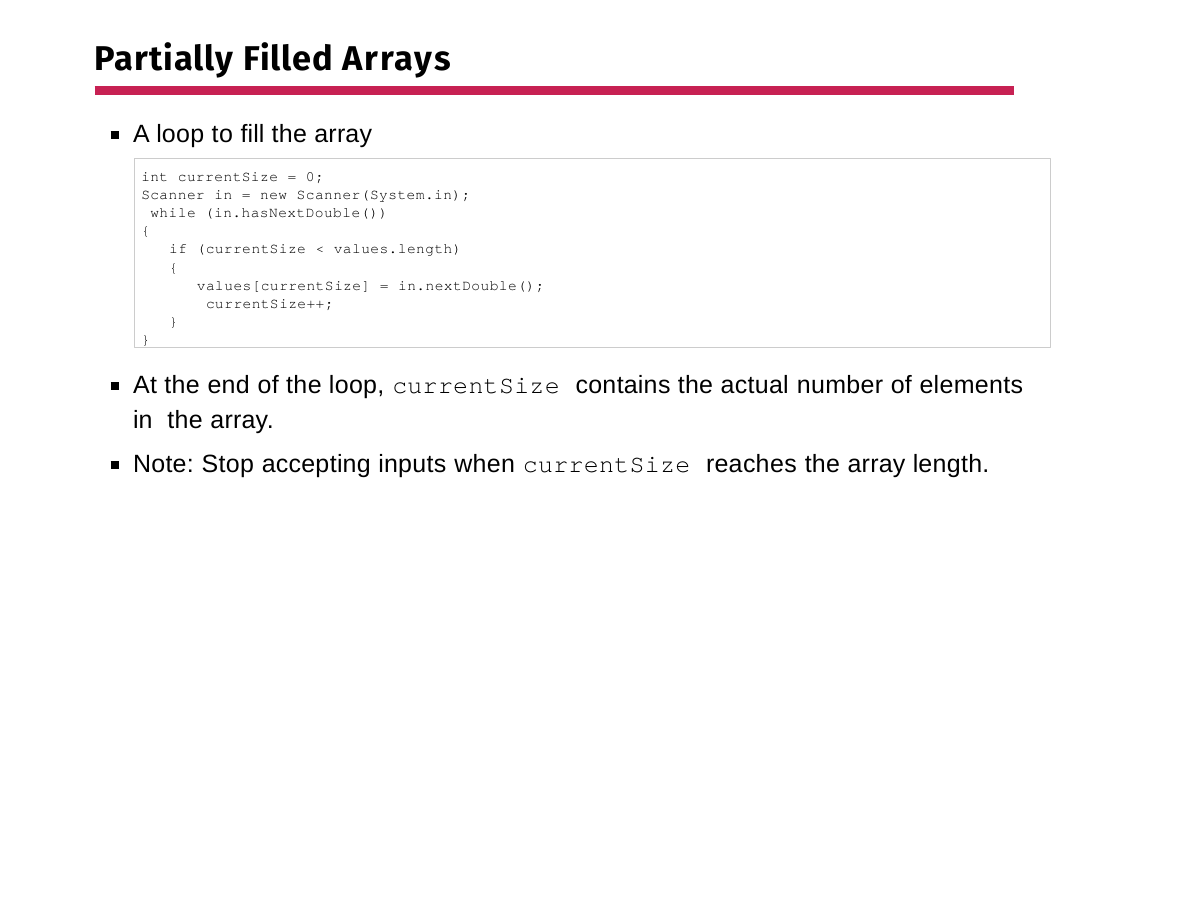

# Partially Filled Arrays
A loop to fill the array

int currentSize = 0;
Scanner in = new Scanner(System.in);  while (in.hasNextDouble())
{
if (currentSize < values.length)
{
values[currentSize] = in.nextDouble();  currentSize++;
}
}
At the end of the loop, currentSize contains the actual number of elements in  the array.
Note: Stop accepting inputs when currentSize reaches the array length.